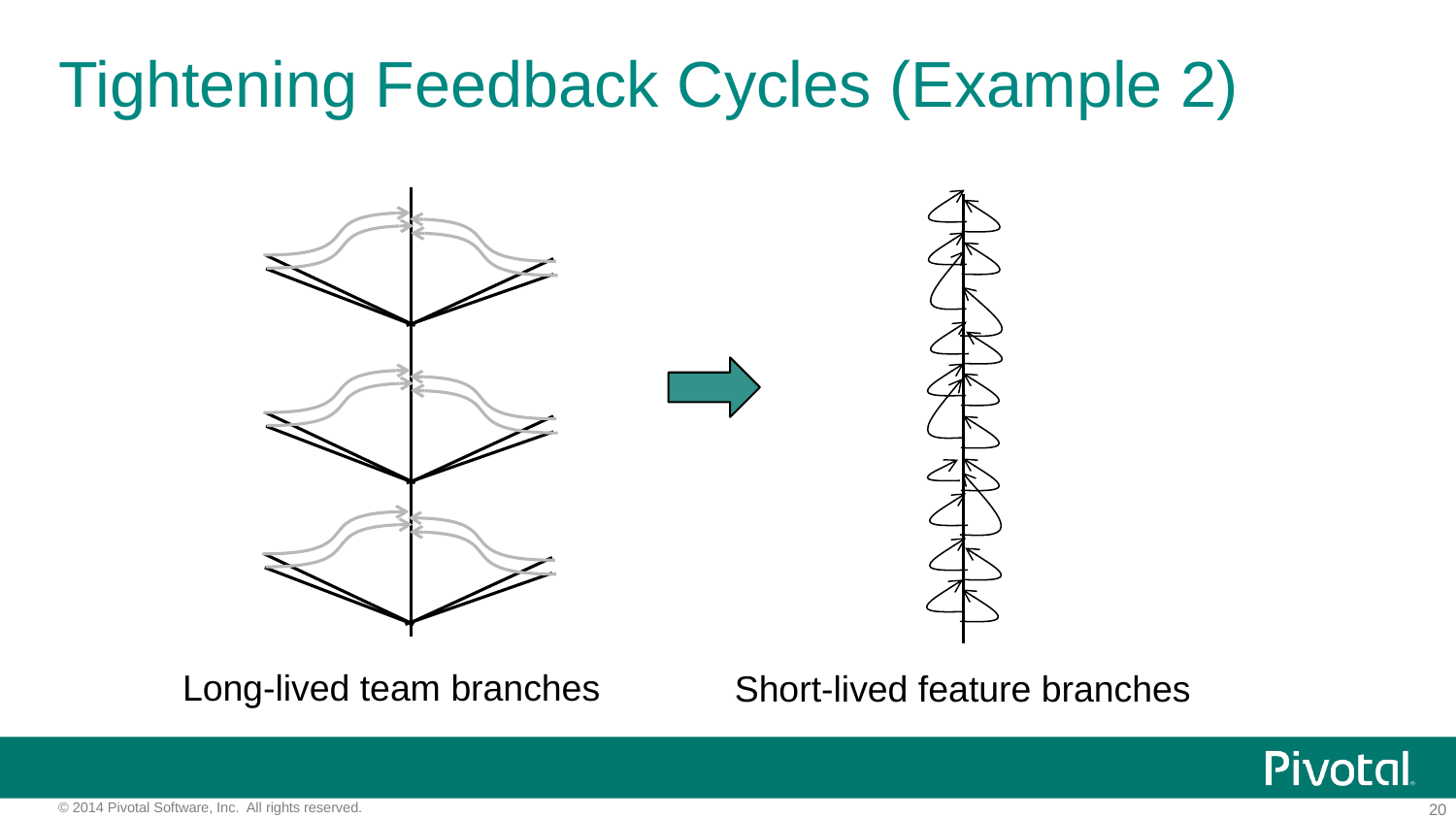

# Tightening Feedback Cycles (Example 2)

Long-lived team branches
Short-lived feature branches